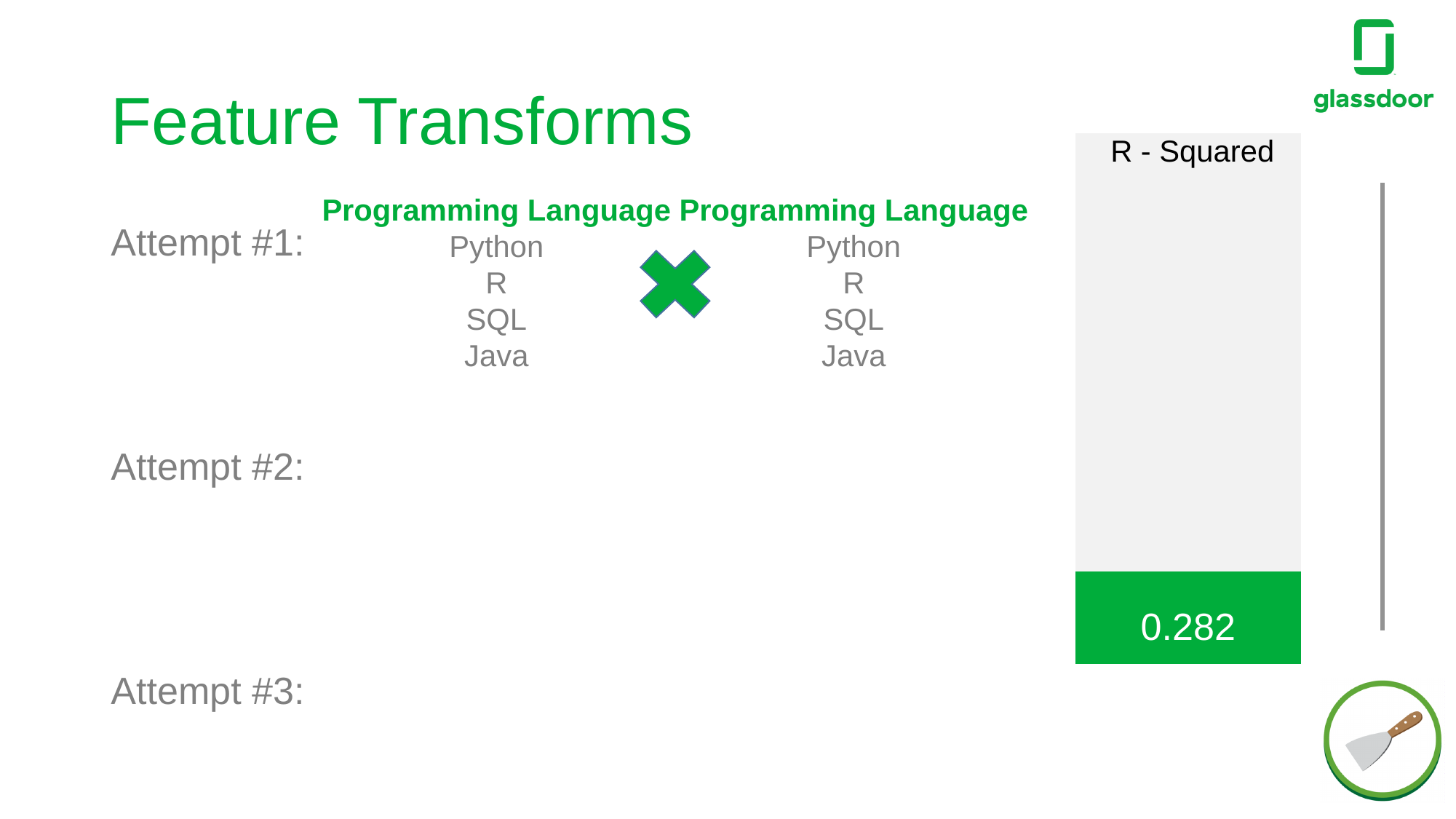

# Feature Transforms
| R - Squared |
| --- |
|  |
|  |
|  |
|  |
|  |
|  |
|  |
|  |
|  |
|  |
|  |
|  |
|  |
|  |
| 0.282 |
Programming Language
Python
R
SQL
Java
Programming Language
Python
R
SQL
Java
Attempt #1:

Attempt #2:

Attempt #3: